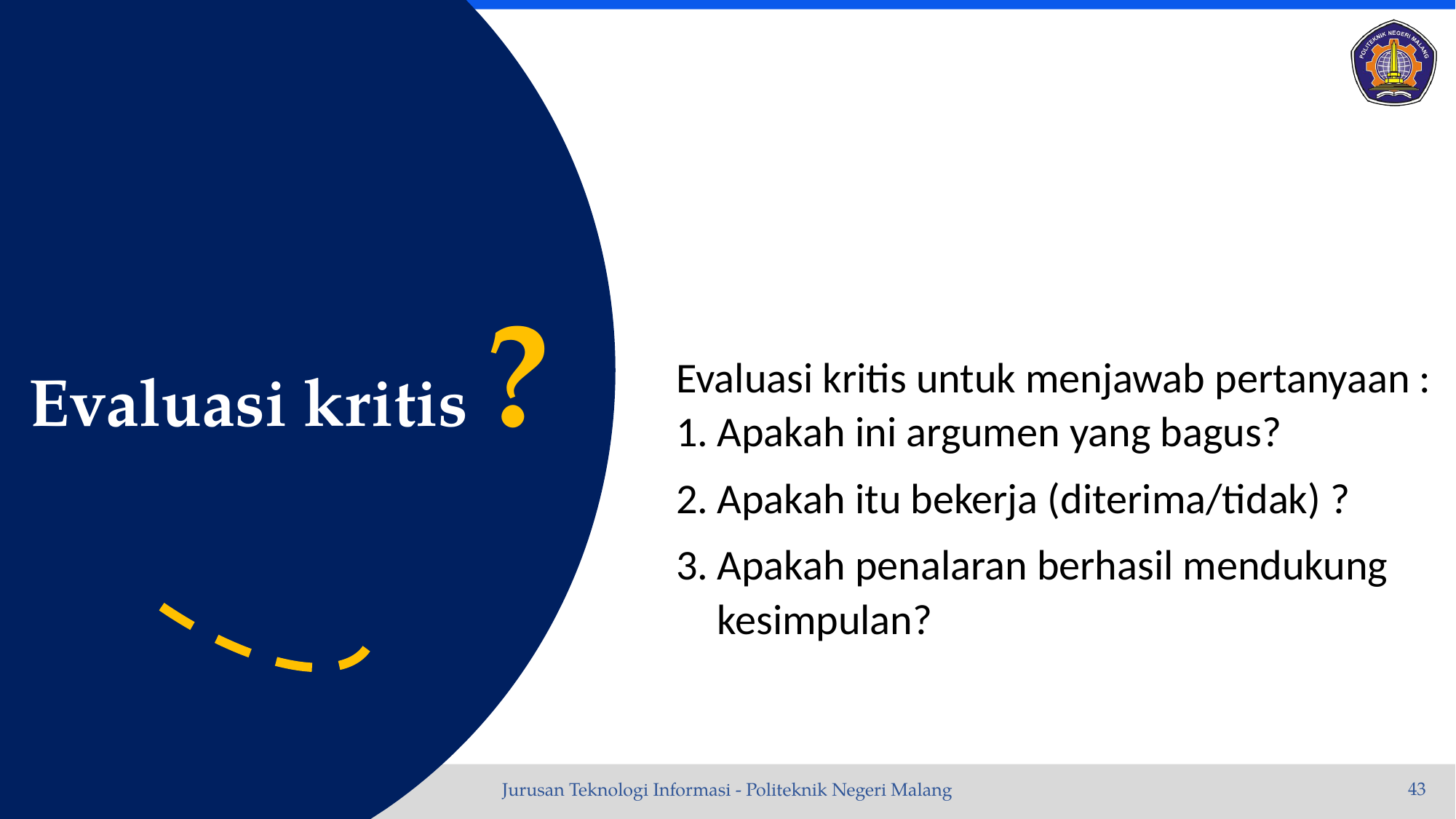

# Evaluasi kritis ?
Evaluasi kritis untuk menjawab pertanyaan :
Apakah ini argumen yang bagus?
Apakah itu bekerja (diterima/tidak) ?
Apakah penalaran berhasil mendukung kesimpulan?

04/10/2022
43
Jurusan Teknologi Informasi - Politeknik Negeri Malang